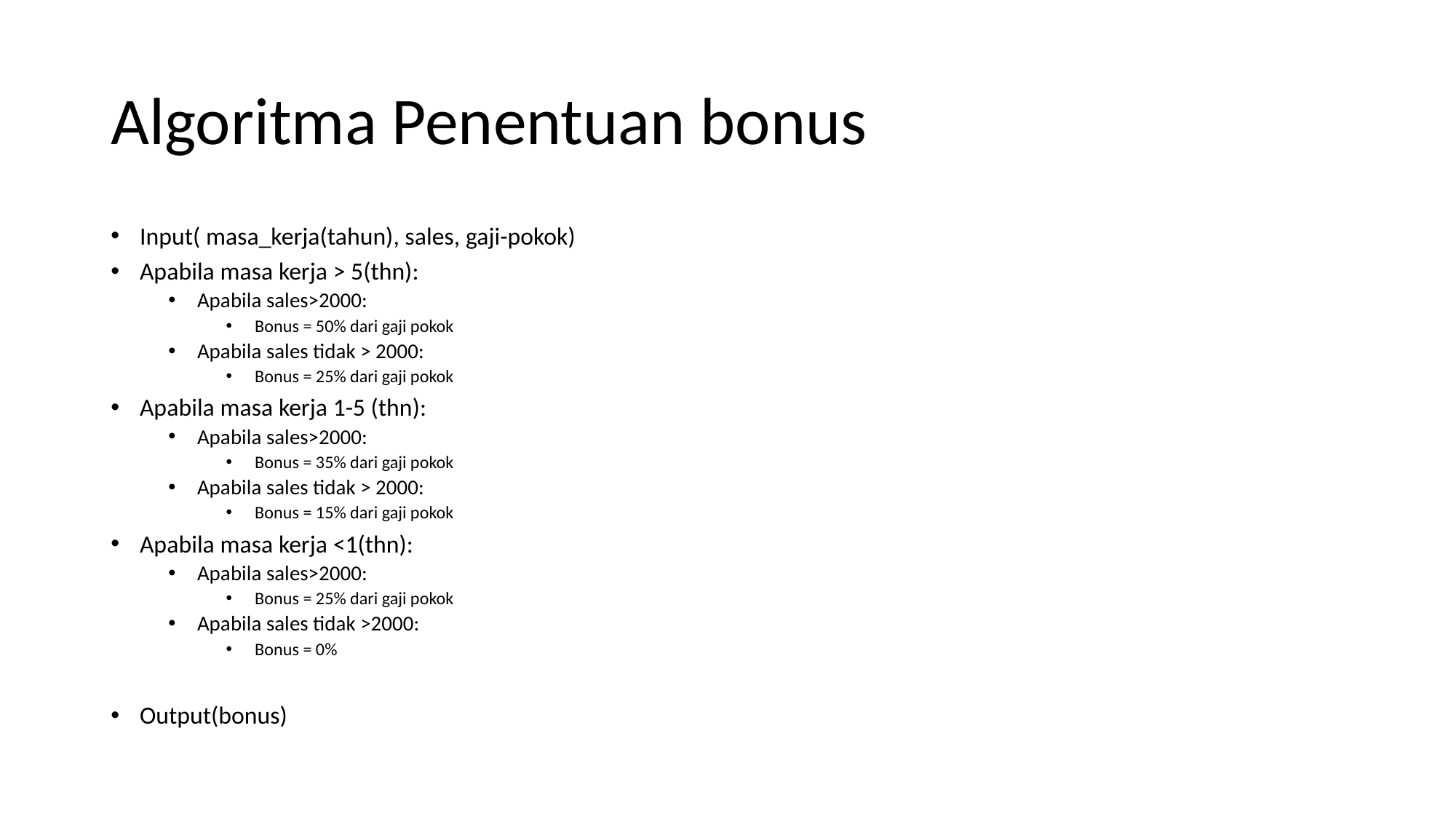

# Algoritma Penentuan bonus
Input( masa_kerja(tahun), sales, gaji-pokok)
Apabila masa kerja > 5(thn):
Apabila sales>2000:
Bonus = 50% dari gaji pokok
Apabila sales tidak > 2000:
Bonus = 25% dari gaji pokok
Apabila masa kerja 1-5 (thn):
Apabila sales>2000:
Bonus = 35% dari gaji pokok
Apabila sales tidak > 2000:
Bonus = 15% dari gaji pokok
Apabila masa kerja <1(thn):
Apabila sales>2000:
Bonus = 25% dari gaji pokok
Apabila sales tidak >2000:
Bonus = 0%

Output(bonus)